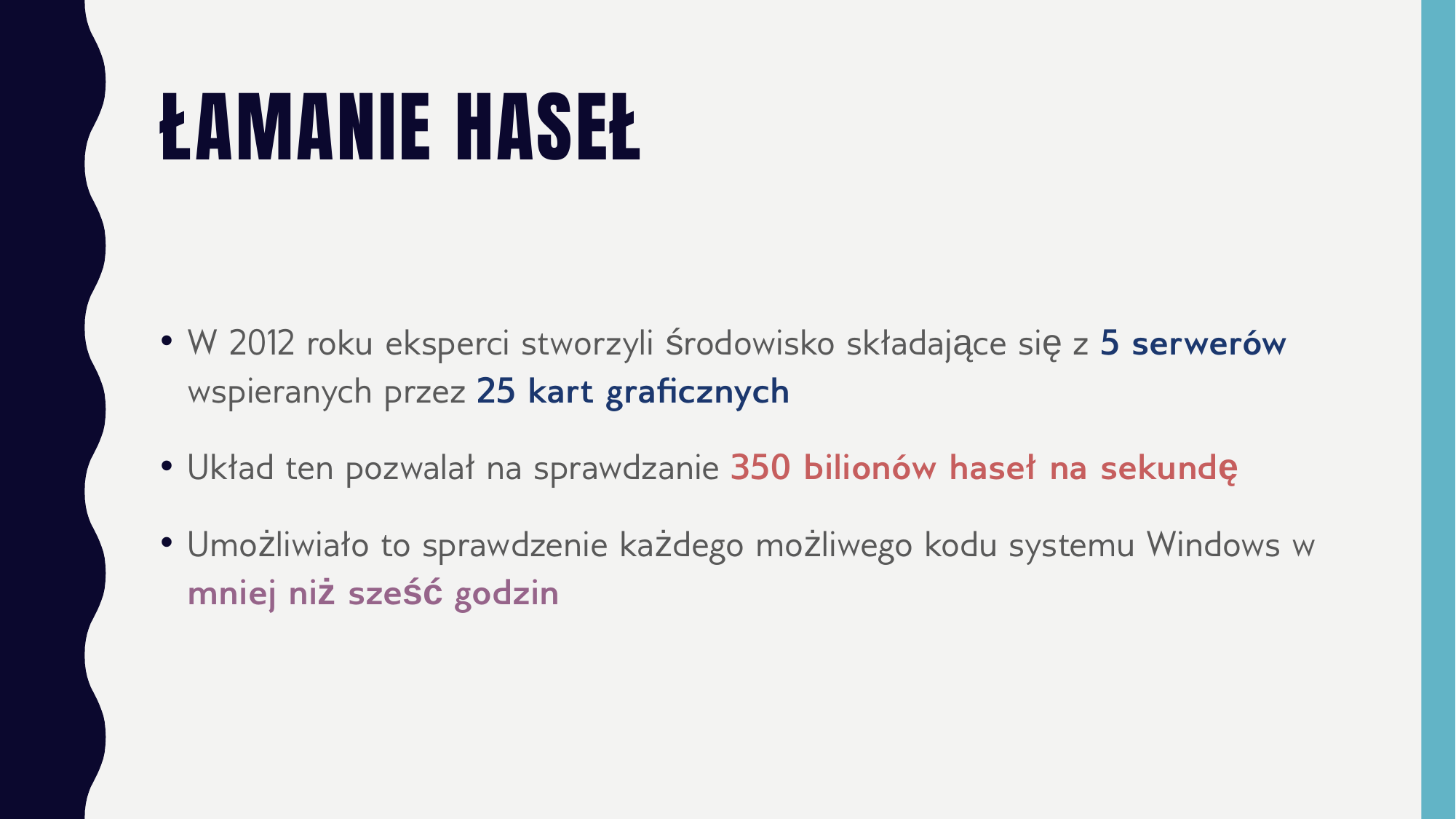

# Łamanie haseł
W 2012 roku eksperci stworzyli środowisko składające się z 5 serwerów wspieranych przez 25 kart graficznych
Układ ten pozwalał na sprawdzanie 350 bilionów haseł na sekundę
Umożliwiało to sprawdzenie każdego możliwego kodu systemu Windows w mniej niż sześć godzin